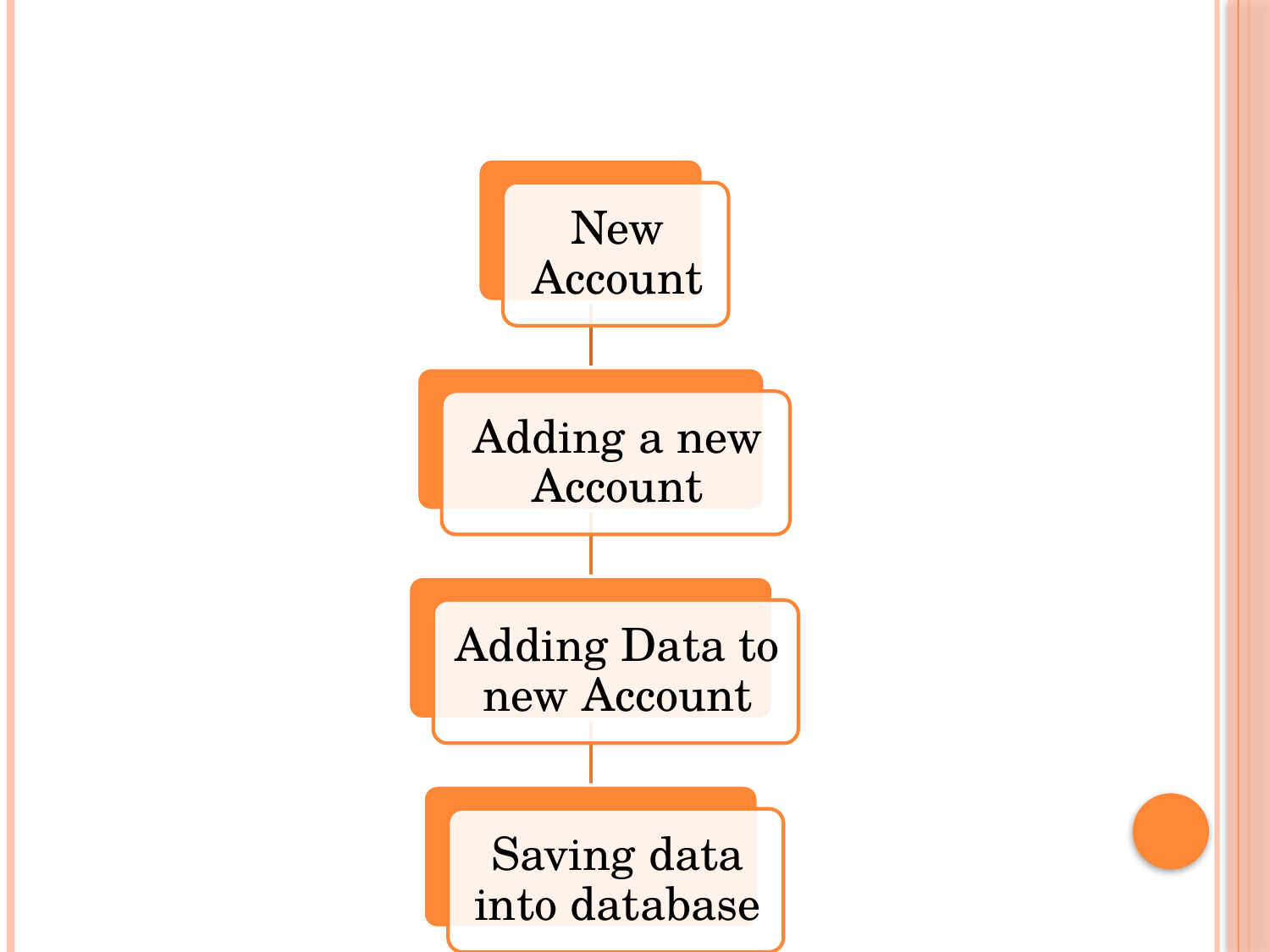

New Account
Adding a new Account
Adding Data to new Account
Saving data into database